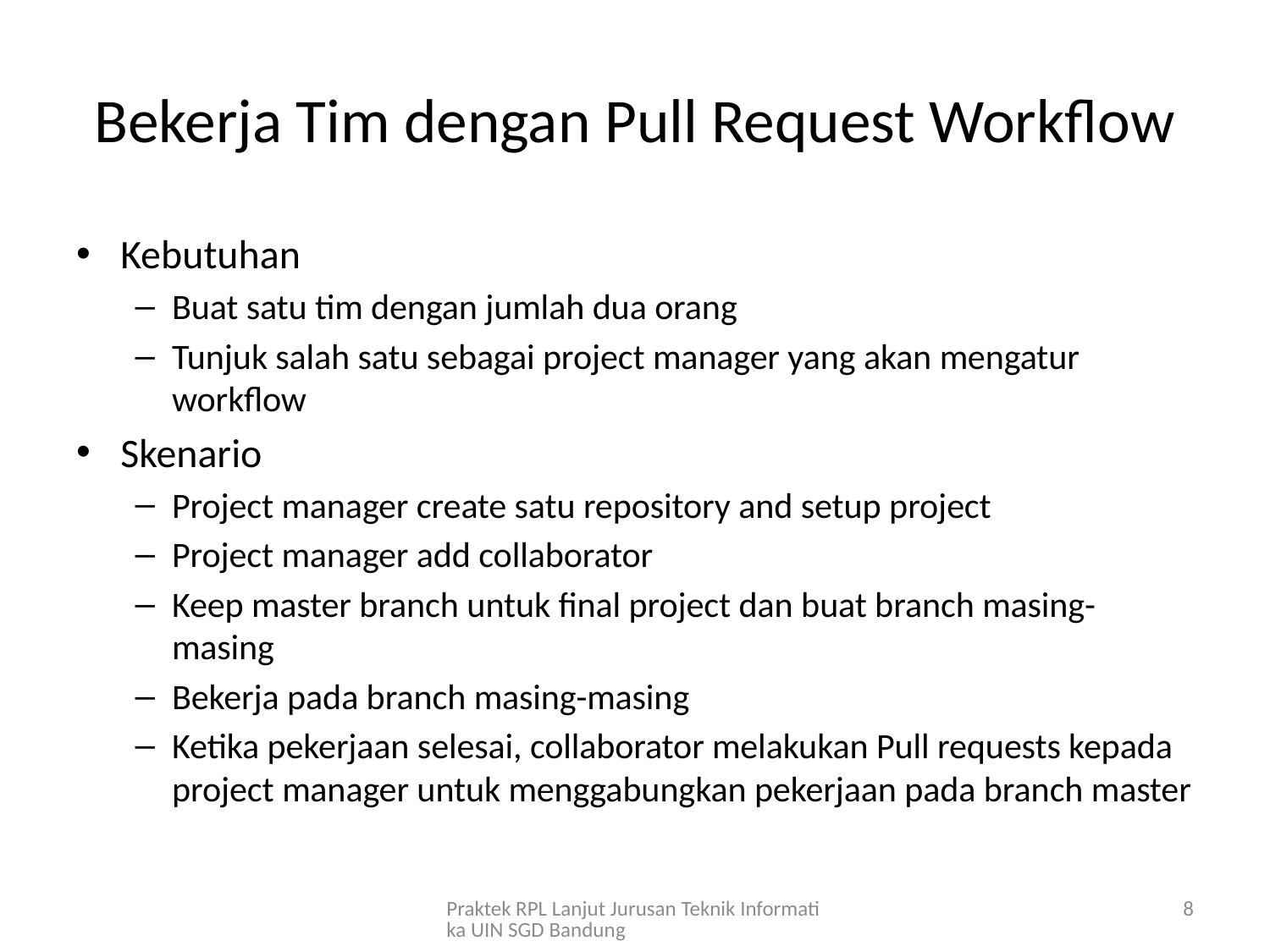

# Bekerja Tim dengan Pull Request Workflow
Kebutuhan
Buat satu tim dengan jumlah dua orang
Tunjuk salah satu sebagai project manager yang akan mengatur workflow
Skenario
Project manager create satu repository and setup project
Project manager add collaborator
Keep master branch untuk final project dan buat branch masing-masing
Bekerja pada branch masing-masing
Ketika pekerjaan selesai, collaborator melakukan Pull requests kepada project manager untuk menggabungkan pekerjaan pada branch master

Praktek RPL Lanjut Jurusan Teknik Informatika UIN SGD Bandung
8